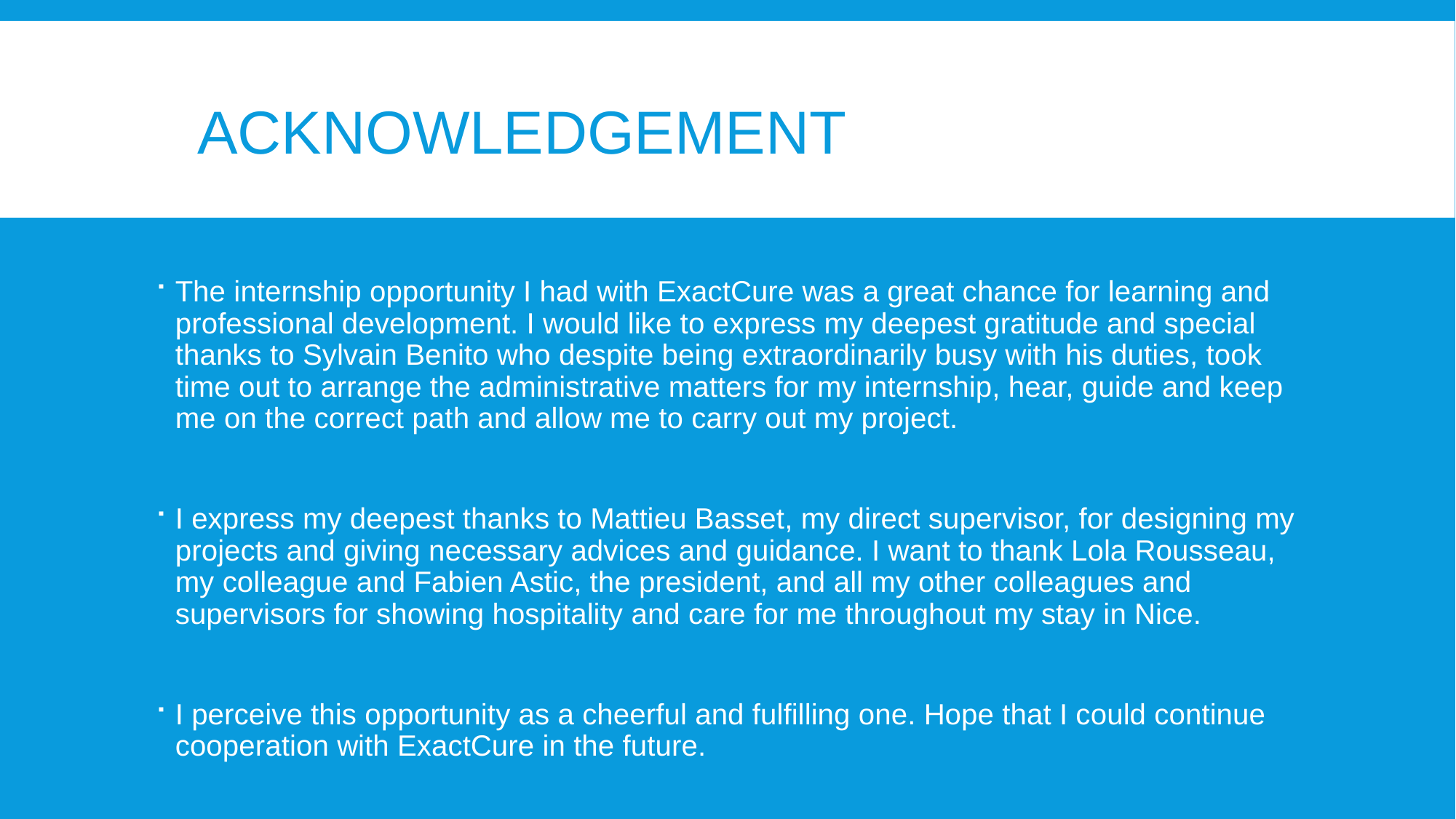

# Acknowledgement
The internship opportunity I had with ExactCure was a great chance for learning and professional development. I would like to express my deepest gratitude and special thanks to Sylvain Benito who despite being extraordinarily busy with his duties, took time out to arrange the administrative matters for my internship, hear, guide and keep me on the correct path and allow me to carry out my project.

I express my deepest thanks to Mattieu Basset, my direct supervisor, for designing my projects and giving necessary advices and guidance. I want to thank Lola Rousseau, my colleague and Fabien Astic, the president, and all my other colleagues and supervisors for showing hospitality and care for me throughout my stay in Nice.

I perceive this opportunity as a cheerful and fulfilling one. Hope that I could continue cooperation with ExactCure in the future.